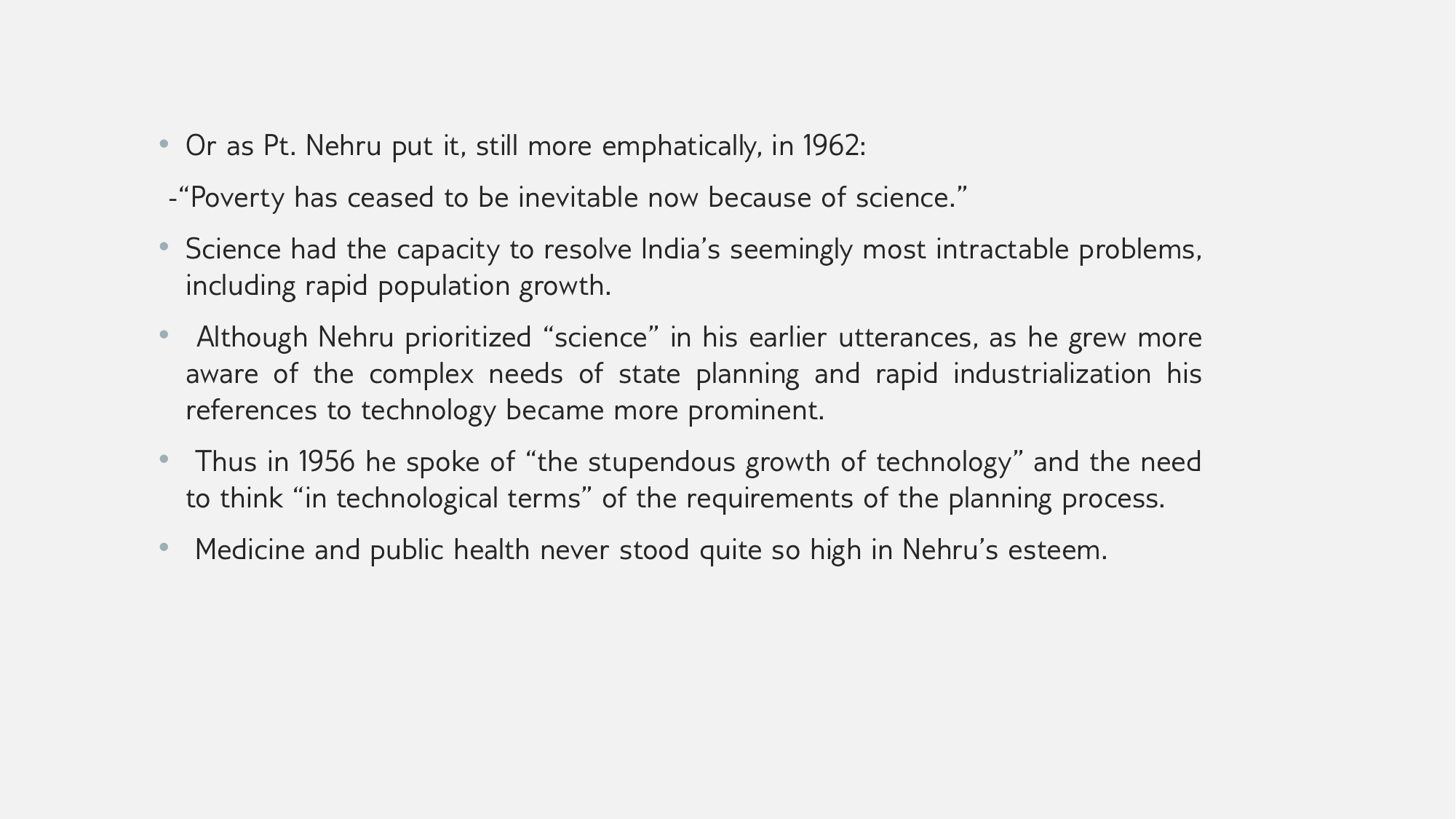

Or as Pt. Nehru put it, still more emphatically, in 1962:
 -“Poverty has ceased to be inevitable now because of science.”
Science had the capacity to resolve India’s seemingly most intractable problems, including rapid population growth.
 Although Nehru prioritized “science” in his earlier utterances, as he grew more aware of the complex needs of state planning and rapid industrialization his references to technology became more prominent.
 Thus in 1956 he spoke of “the stupendous growth of technology” and the need to think “in technological terms” of the requirements of the planning process.
 Medicine and public health never stood quite so high in Nehru’s esteem.